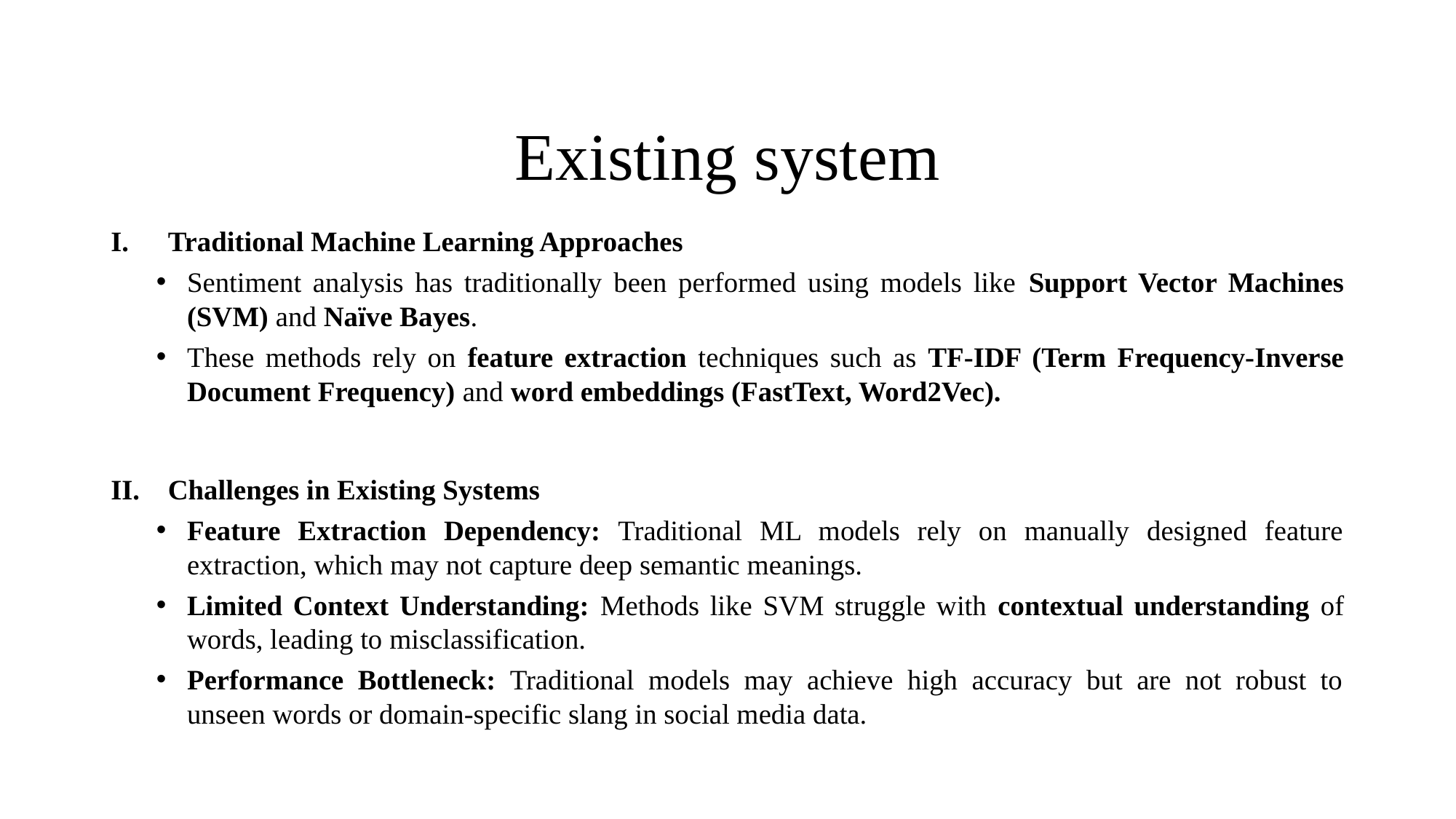

# Existing system
Traditional Machine Learning Approaches
Sentiment analysis has traditionally been performed using models like Support Vector Machines (SVM) and Naïve Bayes.
These methods rely on feature extraction techniques such as TF-IDF (Term Frequency-Inverse Document Frequency) and word embeddings (FastText, Word2Vec).

Challenges in Existing Systems
Feature Extraction Dependency: Traditional ML models rely on manually designed feature extraction, which may not capture deep semantic meanings.
Limited Context Understanding: Methods like SVM struggle with contextual understanding of words, leading to misclassification.
Performance Bottleneck: Traditional models may achieve high accuracy but are not robust to unseen words or domain-specific slang in social media data.